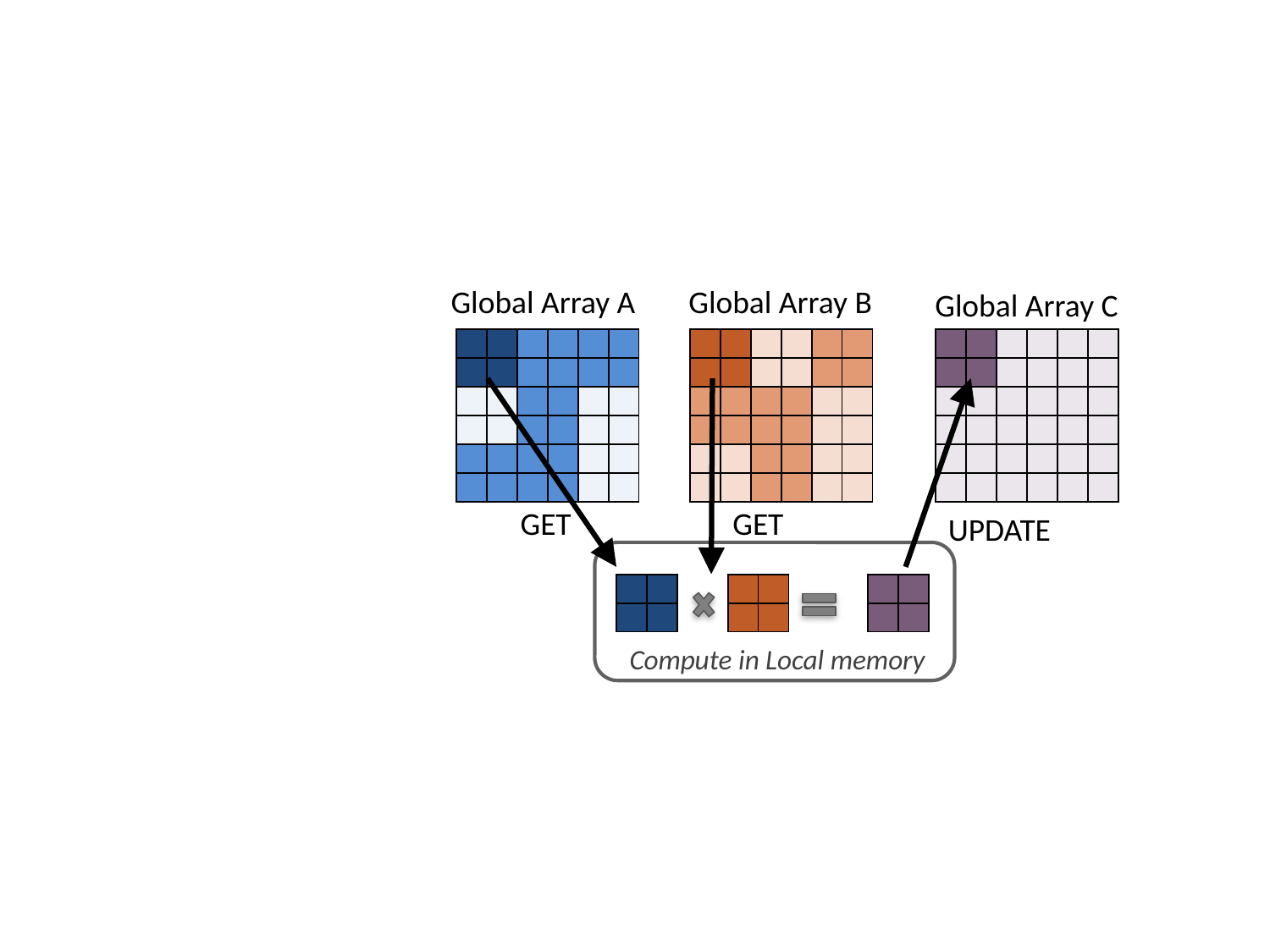

Global Array A
Global Array B
Global Array C
|  |  |  |  |  |  |
| --- | --- | --- | --- | --- | --- |
|  |  |  |  |  |  |
|  |  |  |  |  |  |
|  |  |  |  |  |  |
|  |  |  |  |  |  |
|  |  |  |  |  |  |
|  |  |  |  |  |  |
| --- | --- | --- | --- | --- | --- |
|  |  |  |  |  |  |
|  |  |  |  |  |  |
|  |  |  |  |  |  |
|  |  |  |  |  |  |
|  |  |  |  |  |  |
|  |  |  |  |  |  |
| --- | --- | --- | --- | --- | --- |
|  |  |  |  |  |  |
|  |  |  |  |  |  |
|  |  |  |  |  |  |
|  |  |  |  |  |  |
|  |  |  |  |  |  |
GET
GET
UPDATE

|  |  |
| --- | --- |
|  |  |
|  |  |
| --- | --- |
|  |  |
|  |  |
| --- | --- |
|  |  |

Compute in Local memory